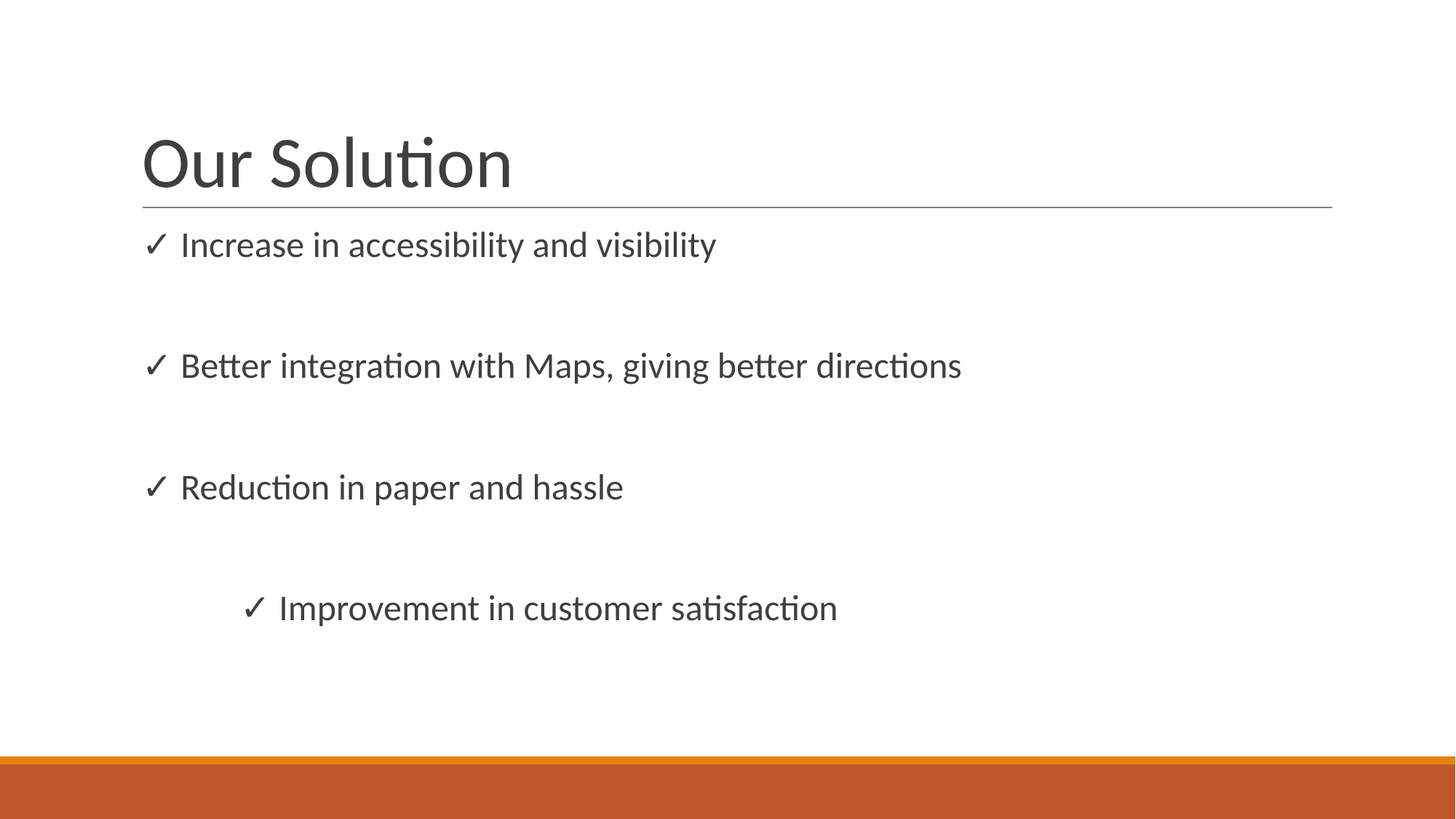

# Our Solution
✓ Increase in accessibility and visibility

✓ Better integration with Maps, giving better directions

✓ Reduction in paper and hassle

	✓ Improvement in customer satisfaction